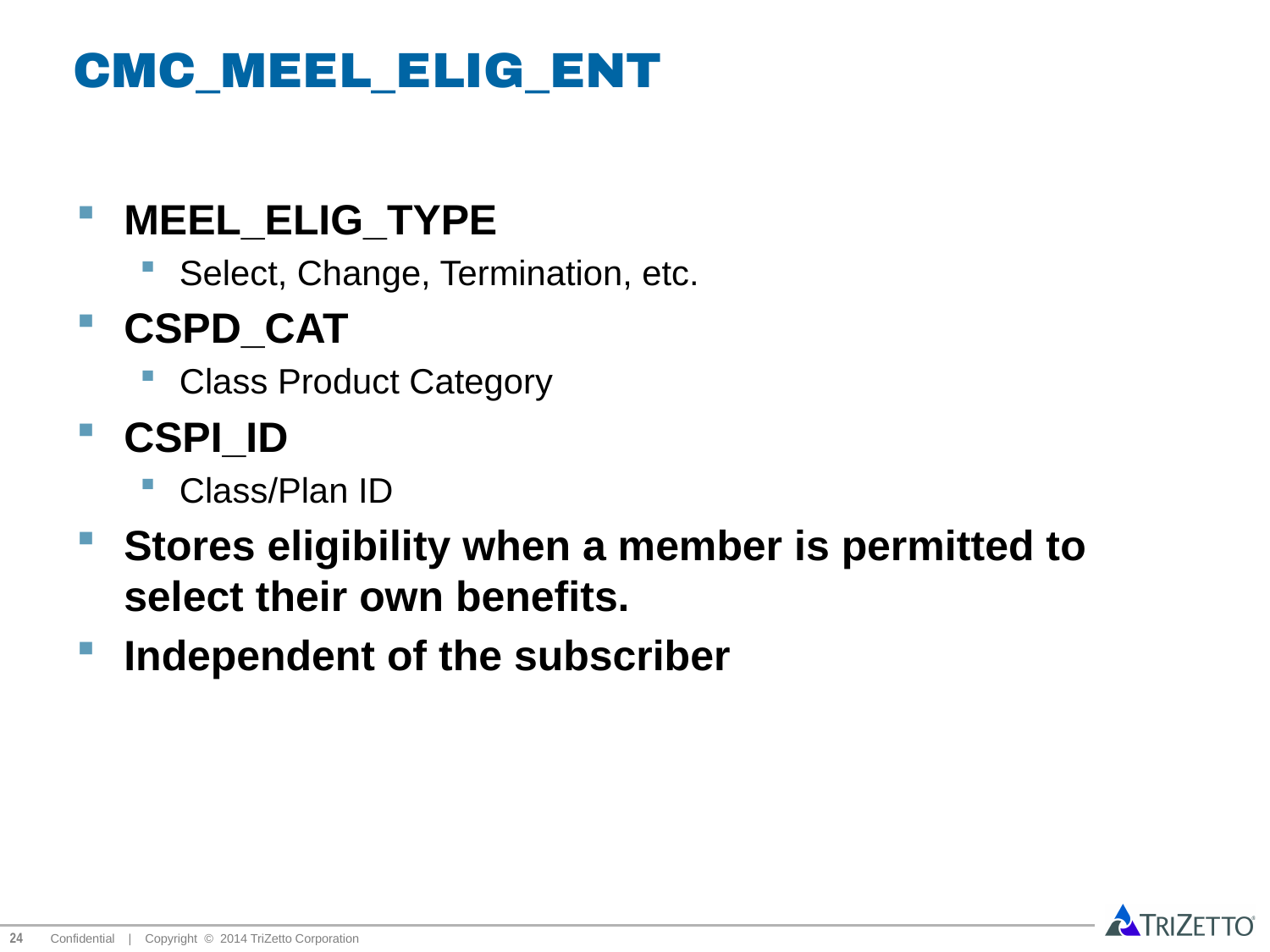

# CMC_MEEL_ELIG_ENT
MEEL_ELIG_TYPE
Select, Change, Termination, etc.
CSPD_CAT
Class Product Category
CSPI_ID
Class/Plan ID
Stores eligibility when a member is permitted to select their own benefits.
Independent of the subscriber